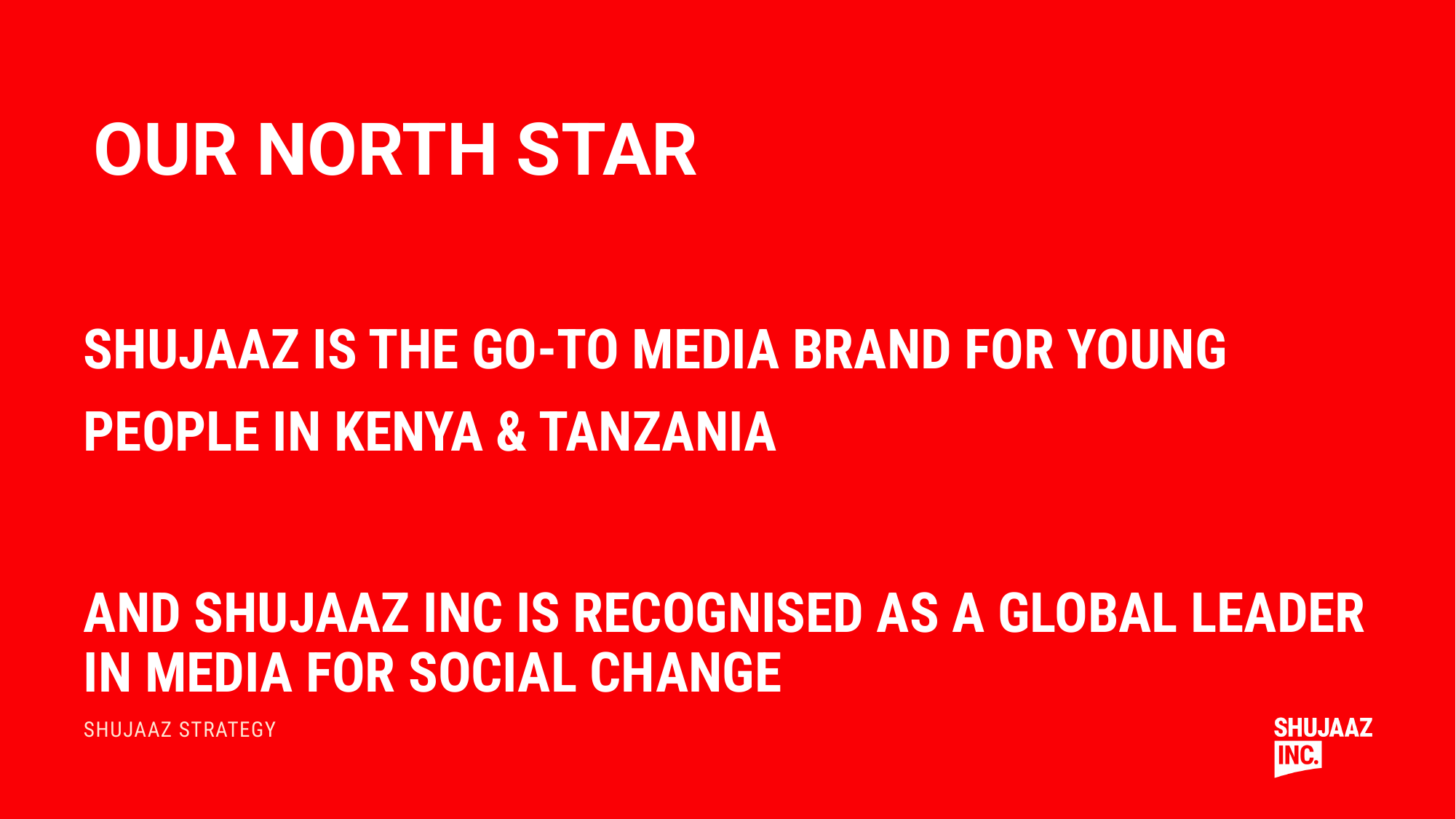

THE NEXT TWO YEARS: FROM STEREO TO SURROUND-SOUND
OUR NORTH STAR

SHUJAAZ IS THE GO-TO MEDIA BRAND FOR YOUNG PEOPLE IN KENYA & TANZANIA

AND SHUJAAZ INC IS RECOGNISED AS A GLOBAL LEADER IN MEDIA FOR SOCIAL CHANGE
SHUJAAZ STRATEGY